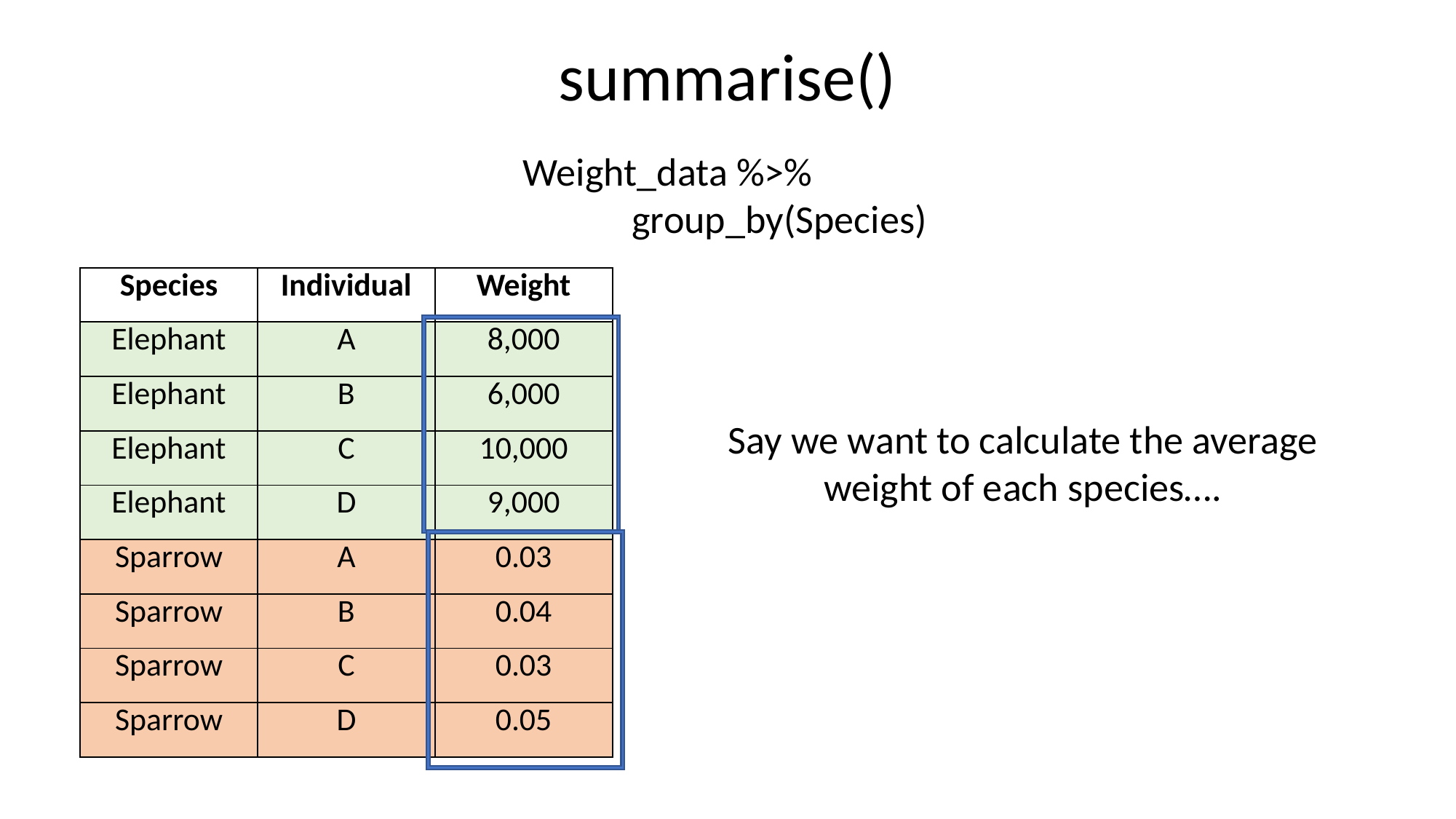

# summarise()
Weight_data %>%
	group_by(Species)
| Species | Individual | Weight |
| --- | --- | --- |
| Elephant | A | 8,000 |
| Elephant | B | 6,000 |
| Elephant | C | 10,000 |
| Elephant | D | 9,000 |
| Sparrow | A | 0.03 |
| Sparrow | B | 0.04 |
| Sparrow | C | 0.03 |
| Sparrow | D | 0.05 |

Say we want to calculate the average weight of each species….